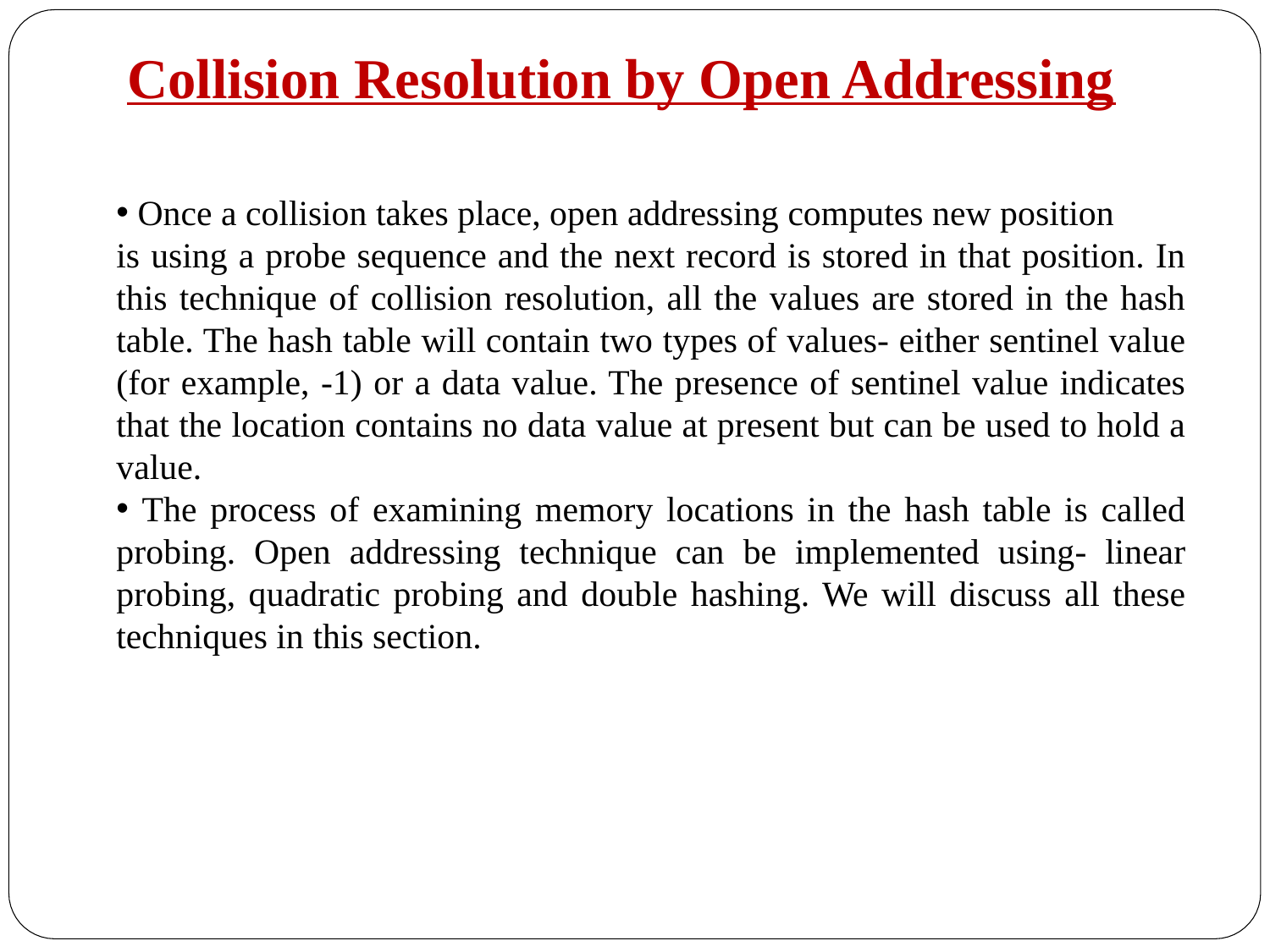

# Collision Resolution by Open Addressing

 Once a collision takes place, open addressing computes new position
is using a probe sequence and the next record is stored in that position. In this technique of collision resolution, all the values are stored in the hash table. The hash table will contain two types of values- either sentinel value (for example, -1) or a data value. The presence of sentinel value indicates that the location contains no data value at present but can be used to hold a value.
 The process of examining memory locations in the hash table is called probing. Open addressing technique can be implemented using- linear probing, quadratic probing and double hashing. We will discuss all these techniques in this section.